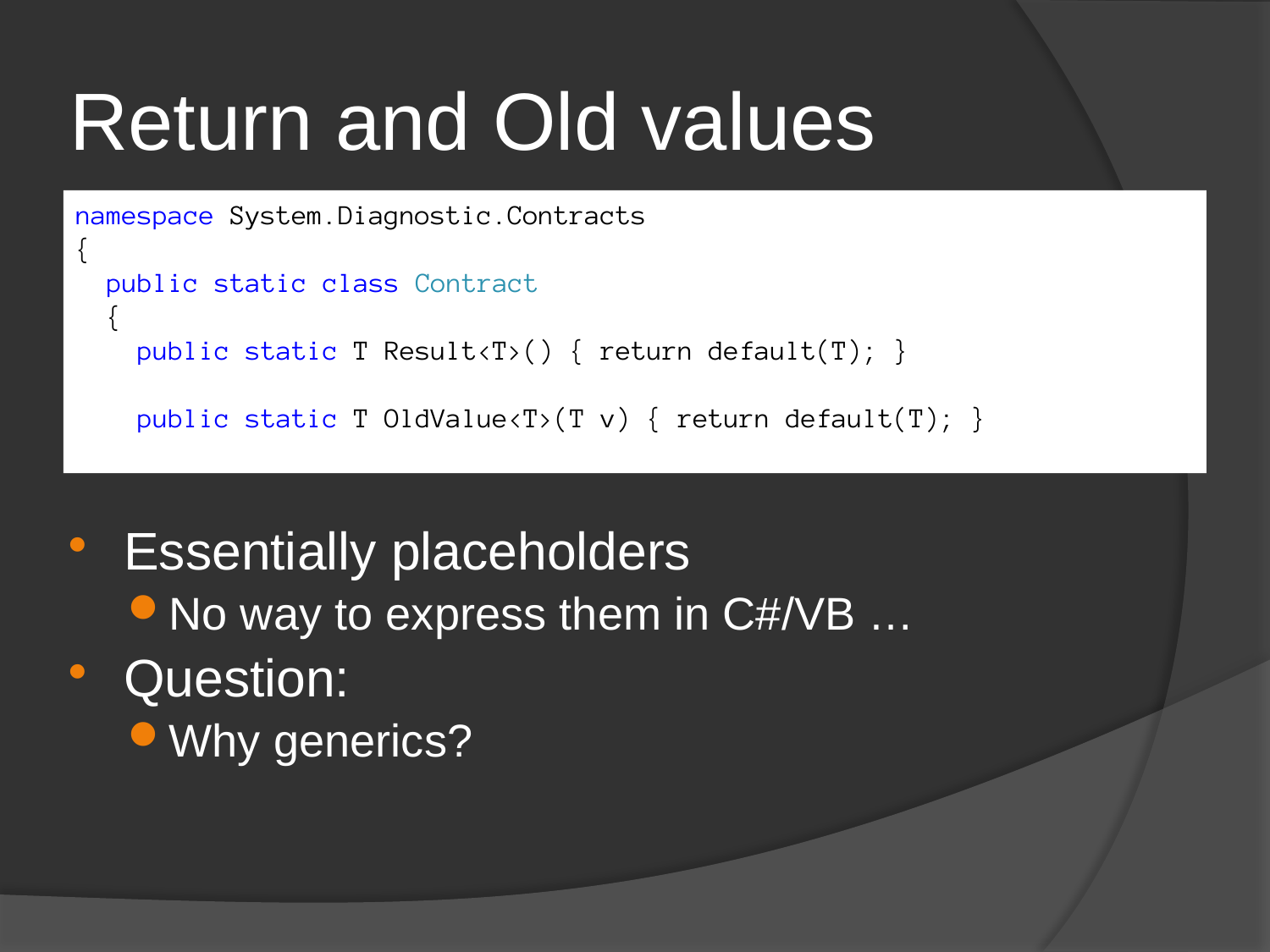

# Return and Old values
namespace System.Diagnostic.Contracts
{
  public static class Contract
  {
    public static T Result<T>() { return default(T); }

    public static T OldValue<T>(T v) { return default(T); }

Essentially placeholders
No way to express them in C#/VB …
Question:
Why generics?